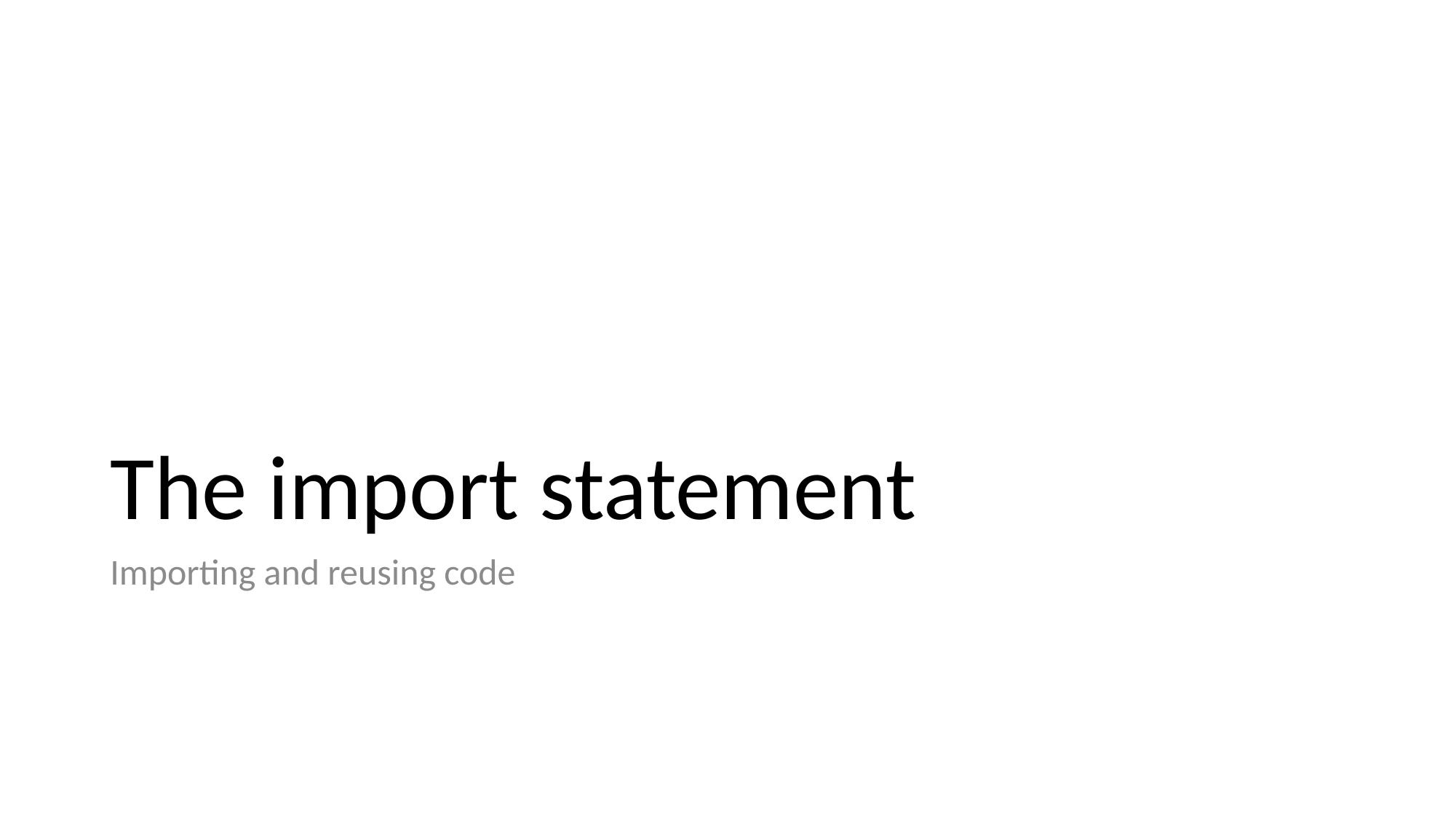

# The import statement
Importing and reusing code